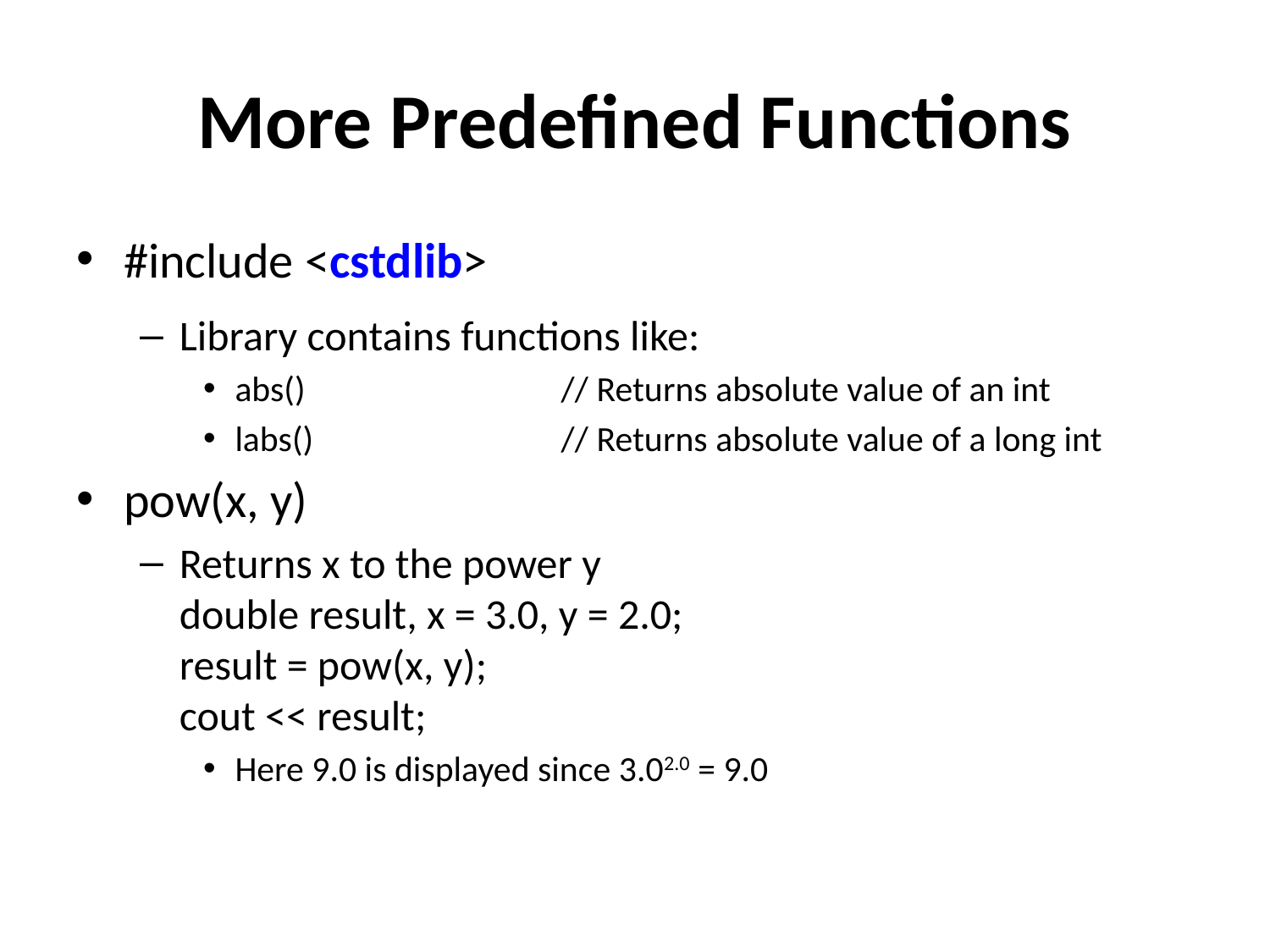

# More Predefined Functions
#include <cstdlib>
Library contains functions like:
abs()	// Returns absolute value of an int
labs()	// Returns absolute value of a long int
pow(x, y)
Returns x to the power y
double result, x = 3.0, y = 2.0;
result = pow(x, y);
cout << result;
Here 9.0 is displayed since 3.02.0 = 9.0